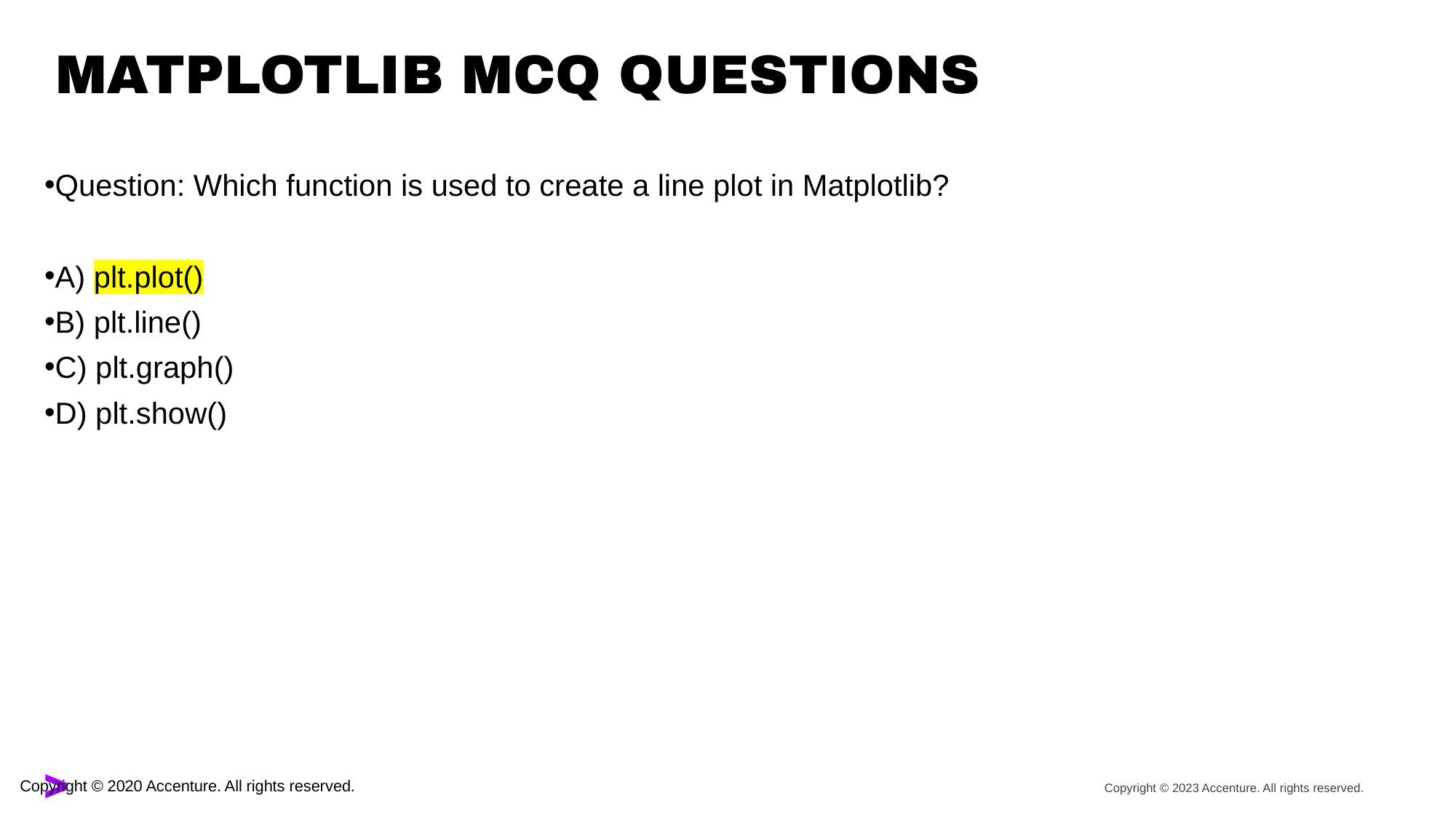

# Matplotlib mcq questions

Question: Which function is used to create a line plot in Matplotlib?

A) plt.plot()
B) plt.line()
C) plt.graph()
D) plt.show()